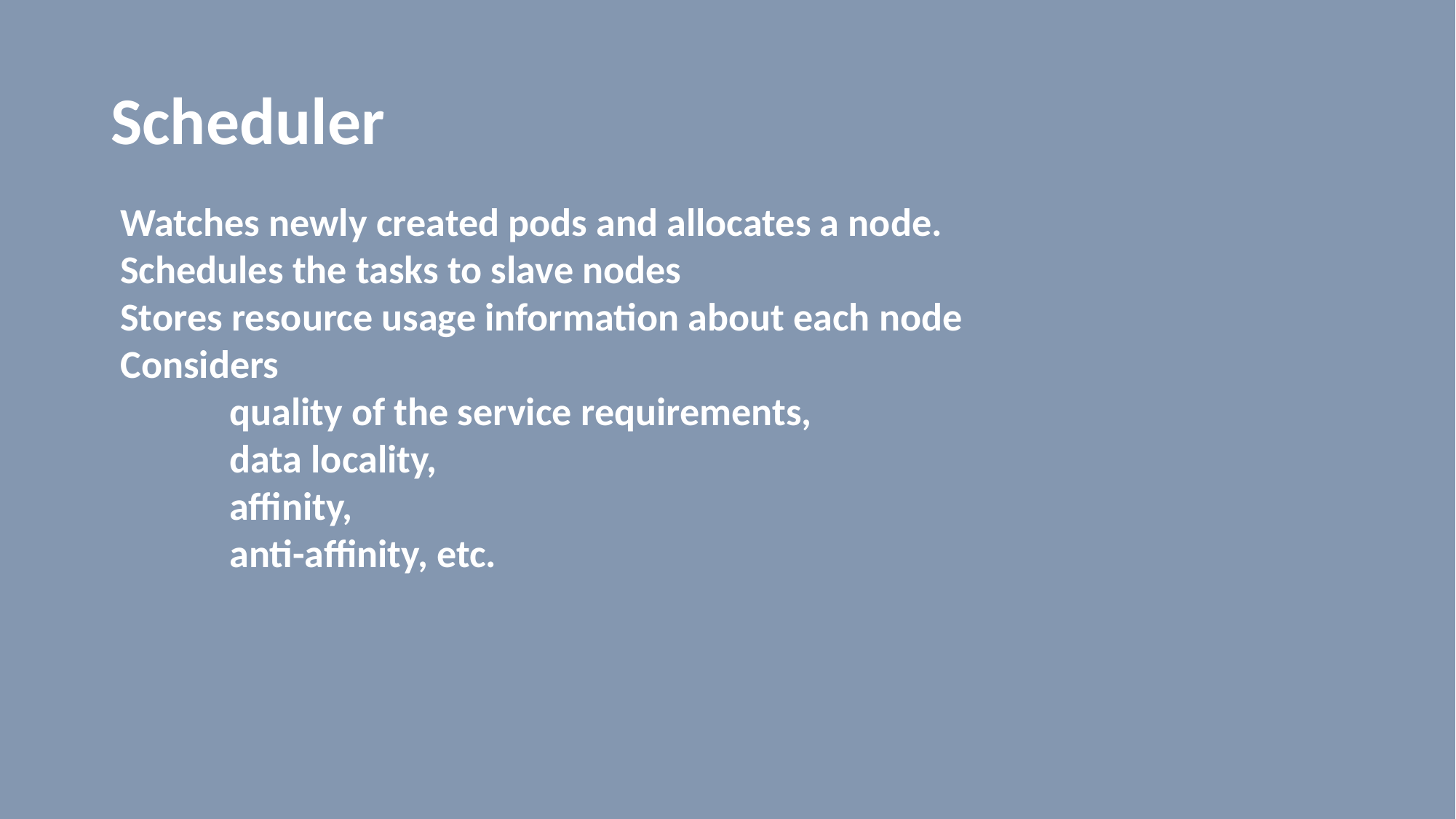

# Scheduler
Watches newly created pods and allocates a node.
Schedules the tasks to slave nodes
Stores resource usage information about each node
Considers
	quality of the service requirements,
	data locality,
	affinity,
	anti-affinity, etc.